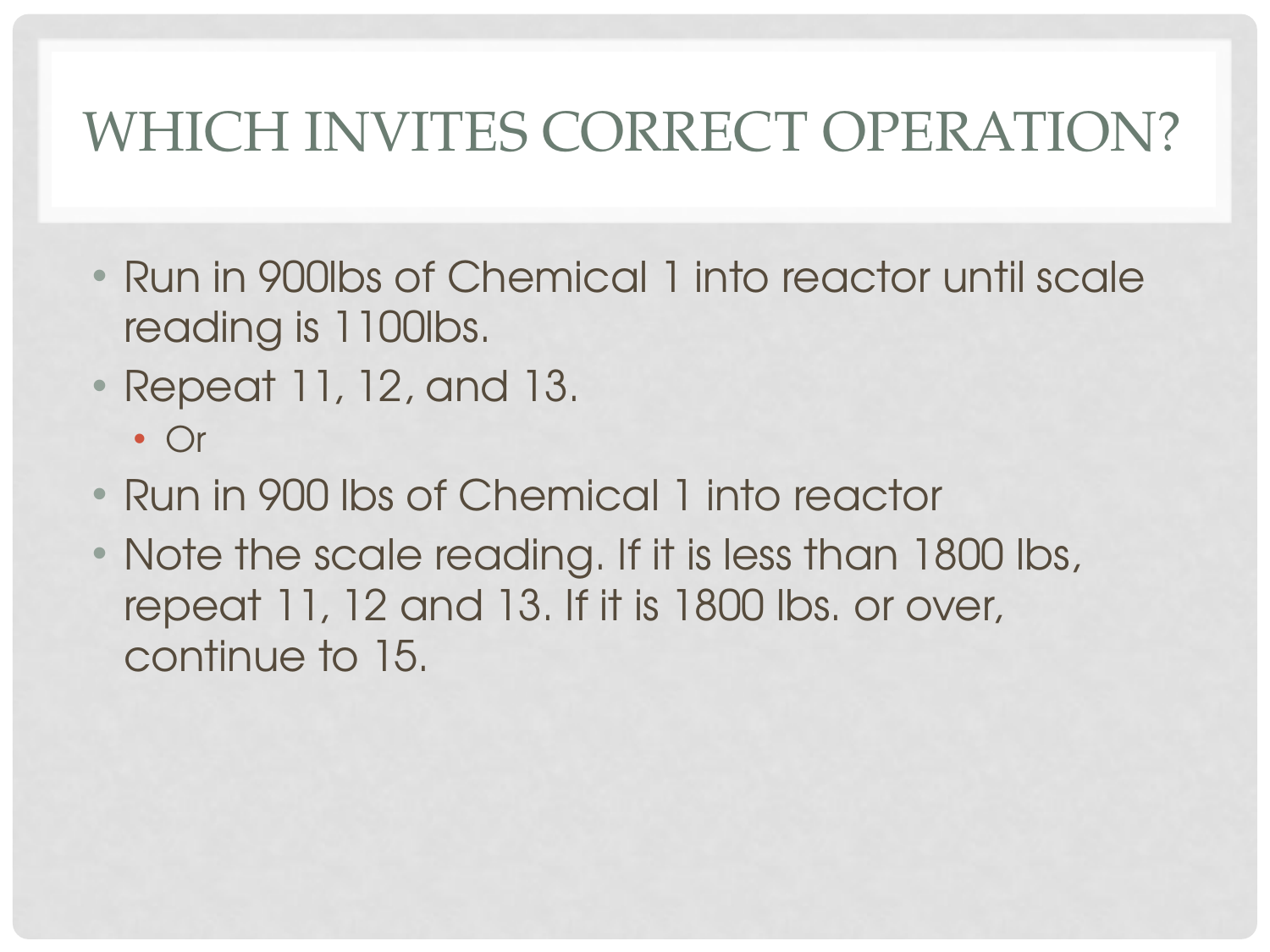

# Which invites correct operation?
Run in 900lbs of Chemical 1 into reactor until scale reading is 1100lbs.
Repeat 11, 12, and 13.
Or
Run in 900 lbs of Chemical 1 into reactor
Note the scale reading. If it is less than 1800 lbs, repeat 11, 12 and 13. If it is 1800 lbs. or over, continue to 15.